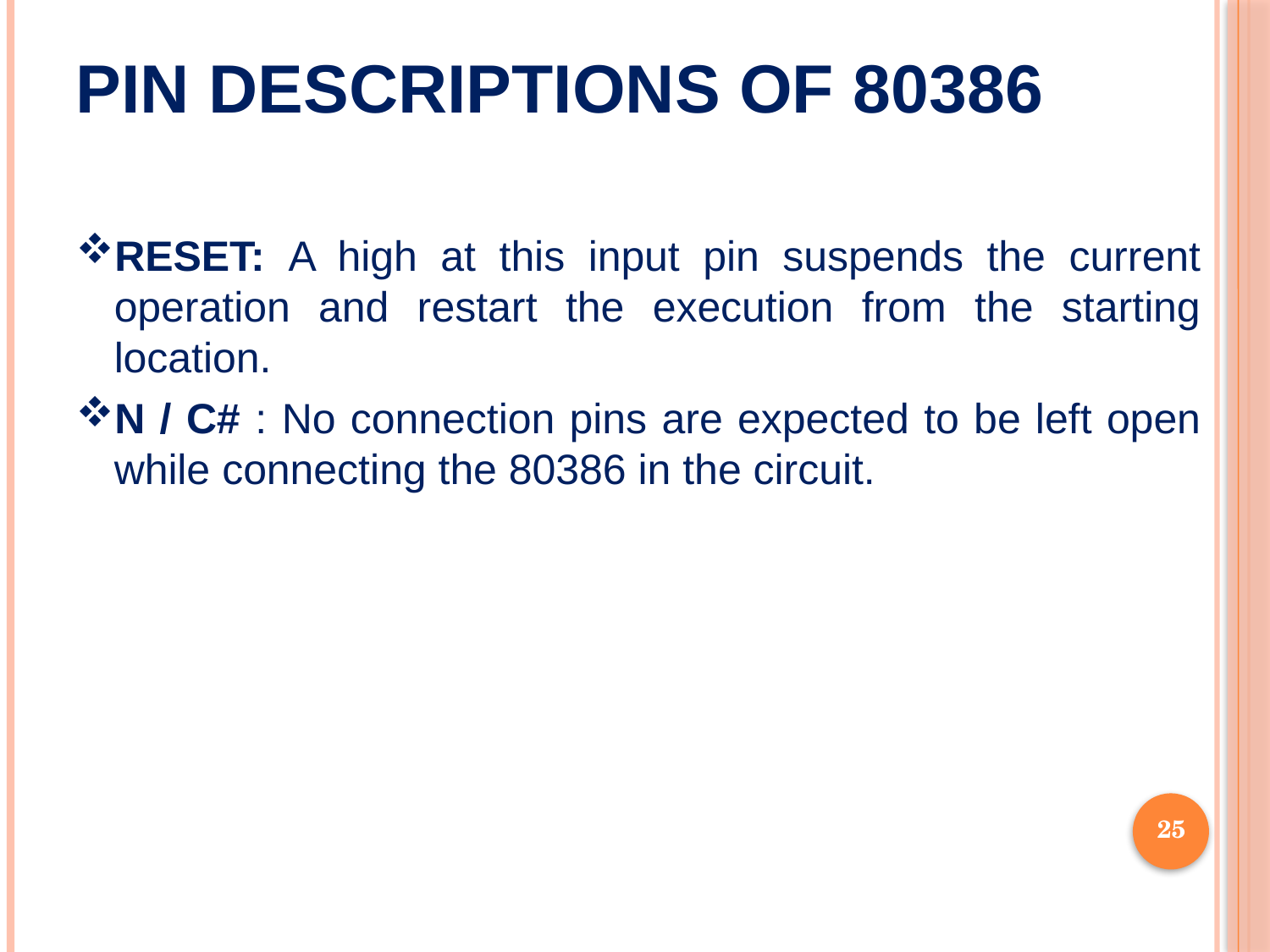

# Pin Descriptions of 80386
RESET: A high at this input pin suspends the current operation and restart the execution from the starting location.
N / C# : No connection pins are expected to be left open while connecting the 80386 in the circuit.

25